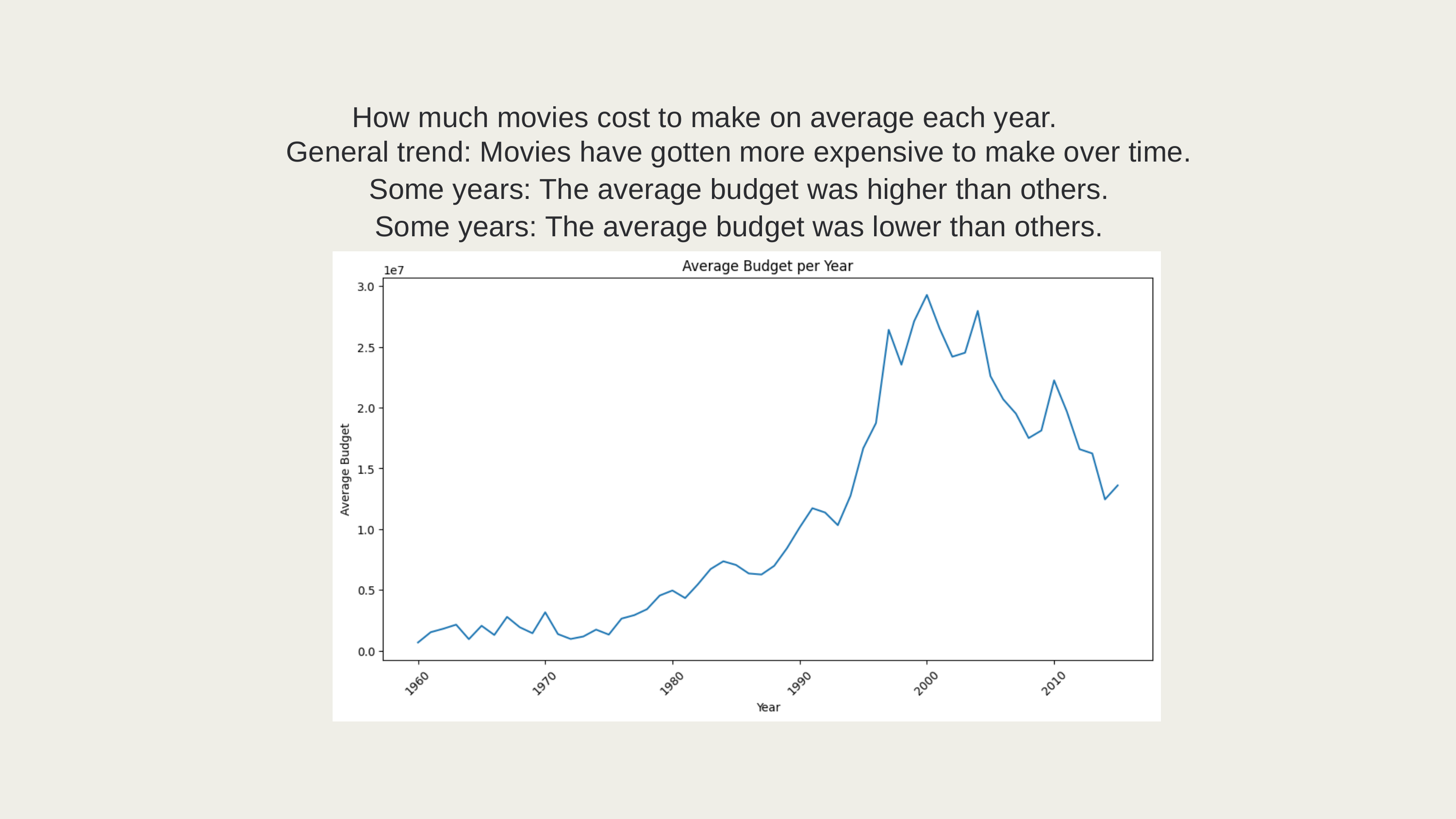

How much movies cost to make on average each year.
General trend: Movies have gotten more expensive to make over time.
Some years: The average budget was higher than others.
Some years: The average budget was lower than others.